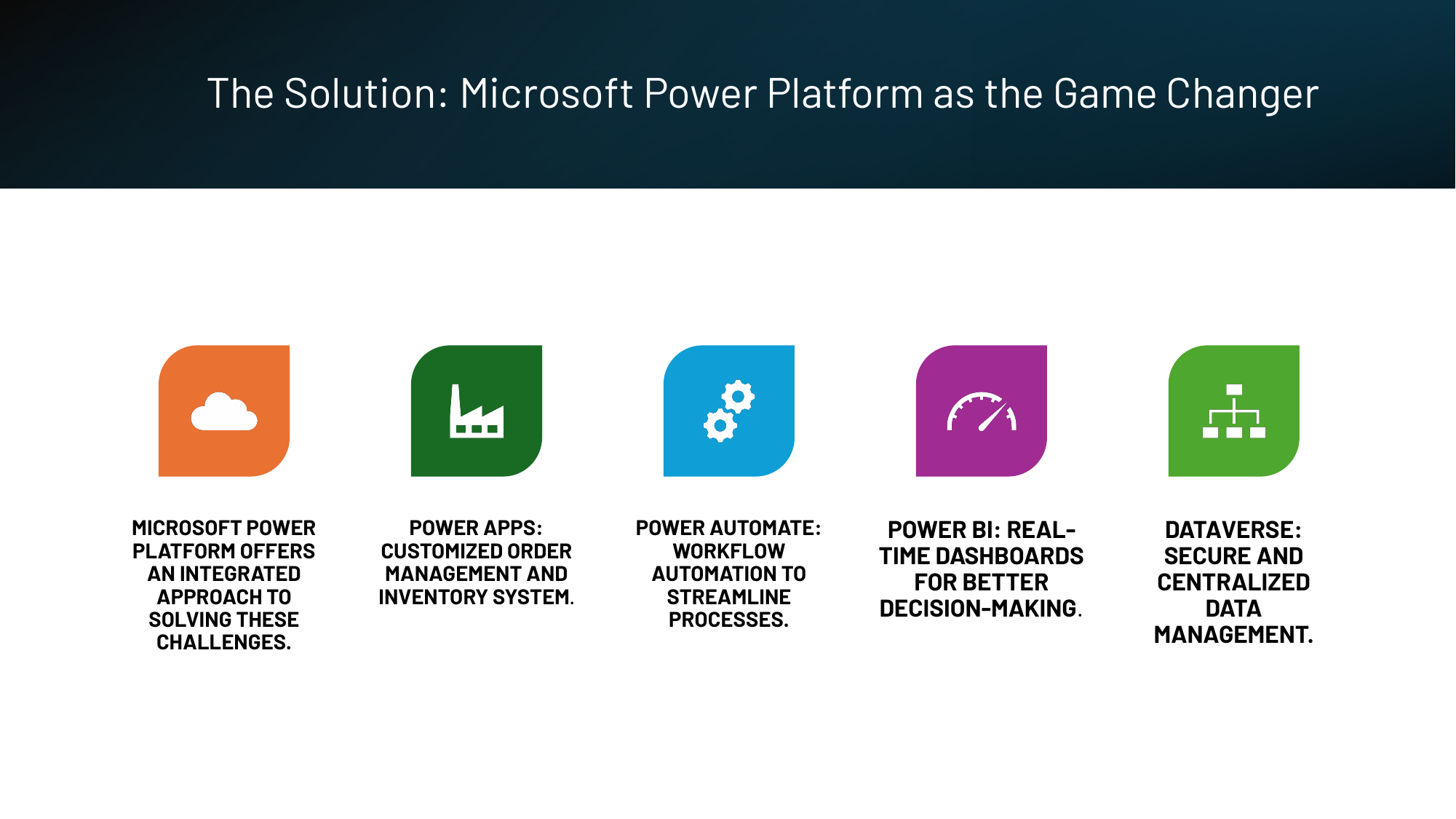

# The Solution: Microsoft Power Platform as the Game Changer
Microsoft Power Platform offers an integrated approach to solving these challenges.
Power Apps: Customized Order Management and Inventory System.
Power Automate: Workflow automation to streamline processes.
Power BI: Real-time dashboards for better decision-making.
Dataverse: Secure and centralized data management.